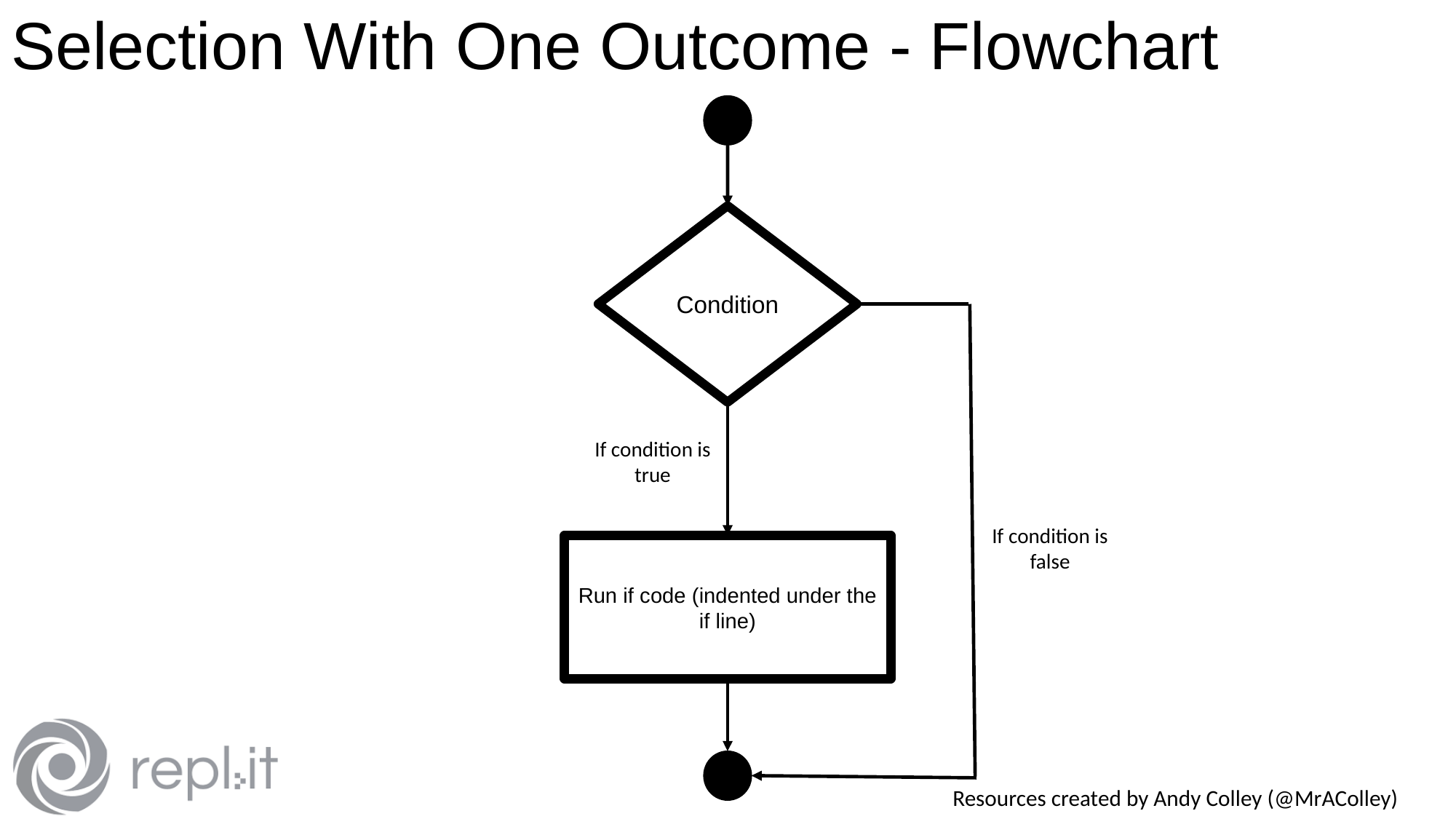

# Selection With One Outcome - Flowchart

Condition
If condition is true
If condition is false
Run if code (indented under the if line)